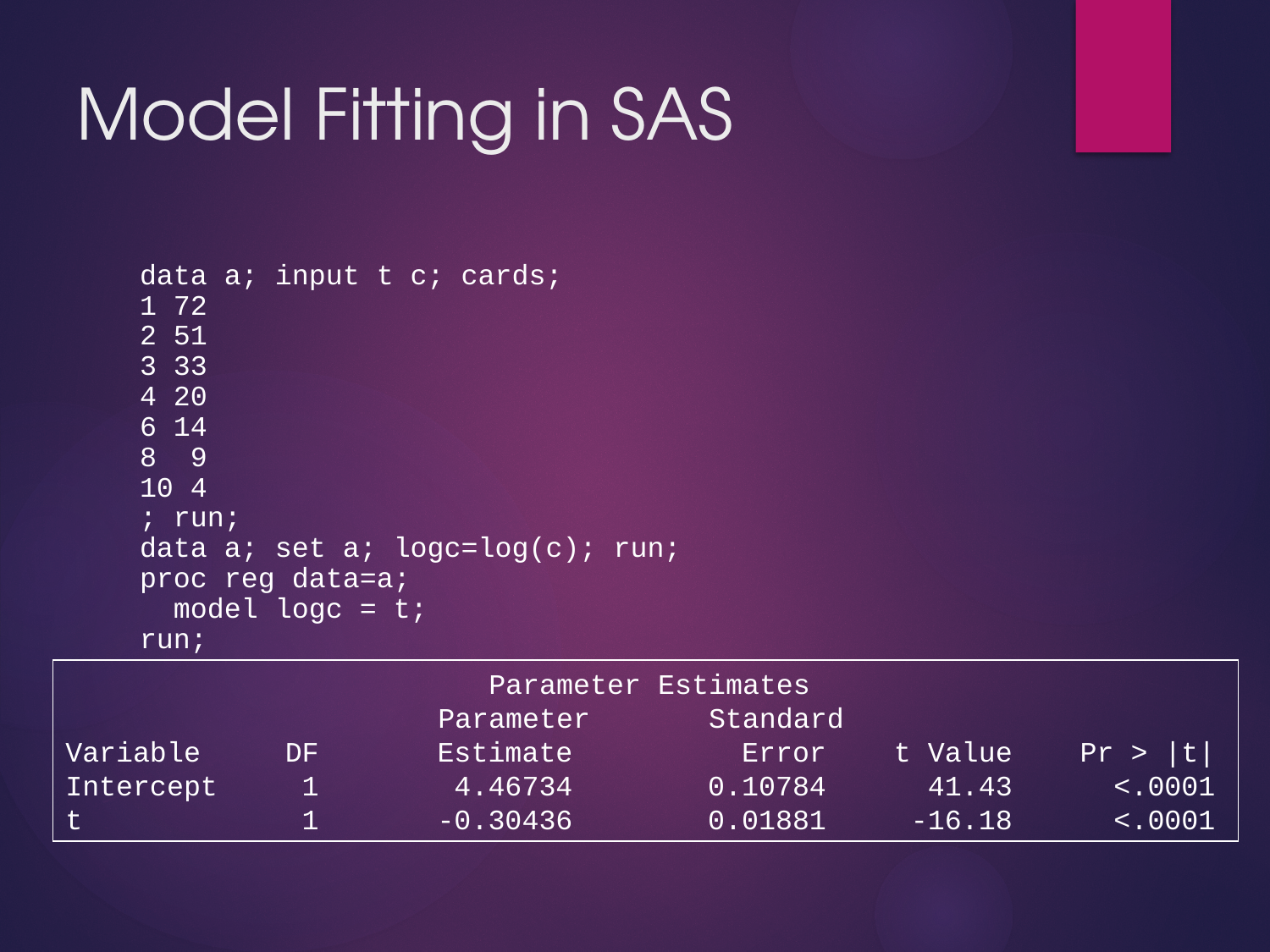

# Model Fitting in SAS

data a; input t c; cards;
1 72
2 51
3 33
4 20
6 14
8  9
10 4
; run;
data a; set a; logc=log(c); run;
proc reg data=a;
  model logc = t;
run;
                         Parameter Estimates
                      Parameter       Standard
Variable     DF       Estimate          Error    t Value    Pr > |t|
Intercept     1        4.46734        0.10784      41.43      <.0001
t             1       -0.30436        0.01881     -16.18      <.0001